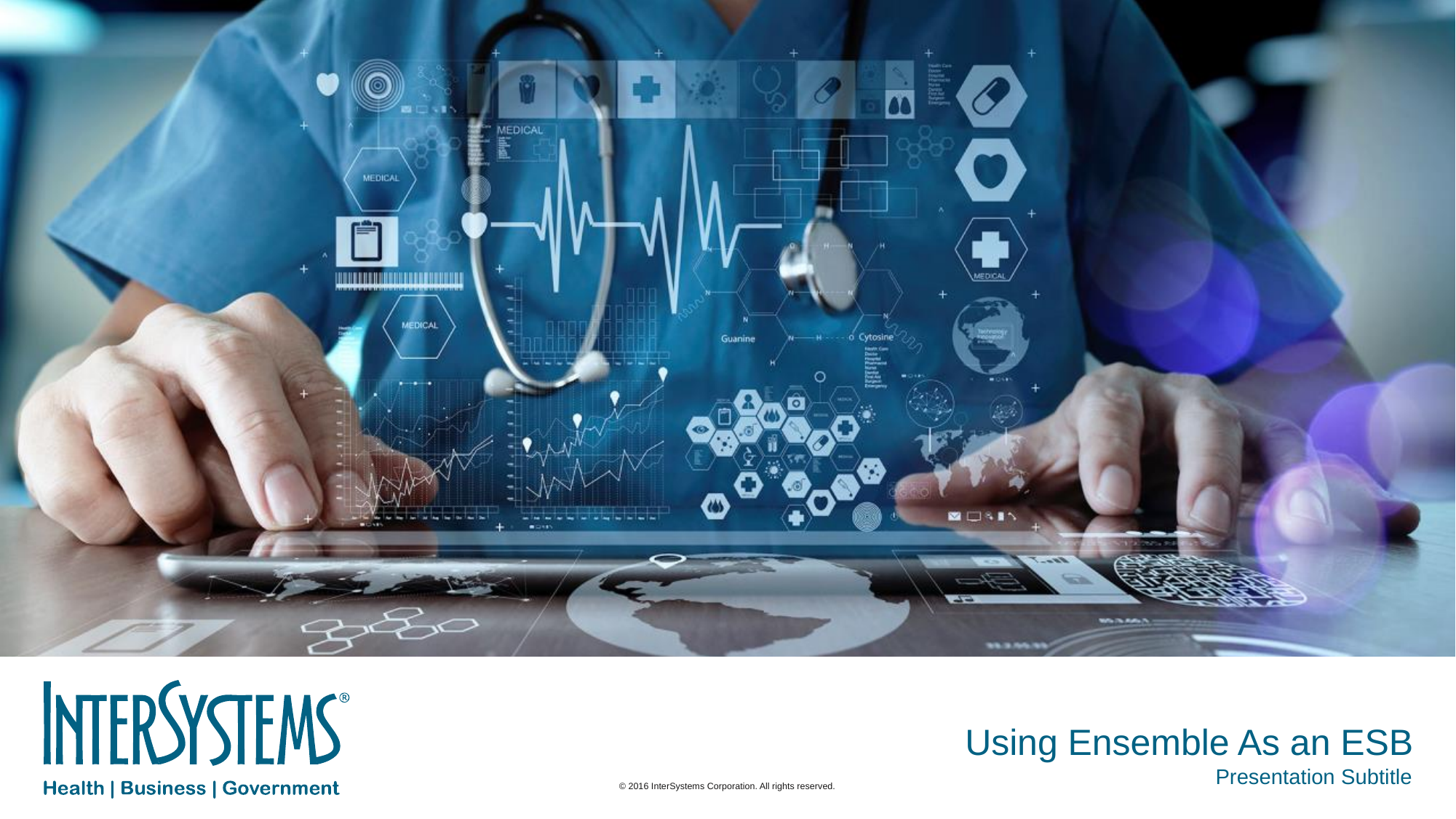

# Using Ensemble As an ESB
Presentation Subtitle